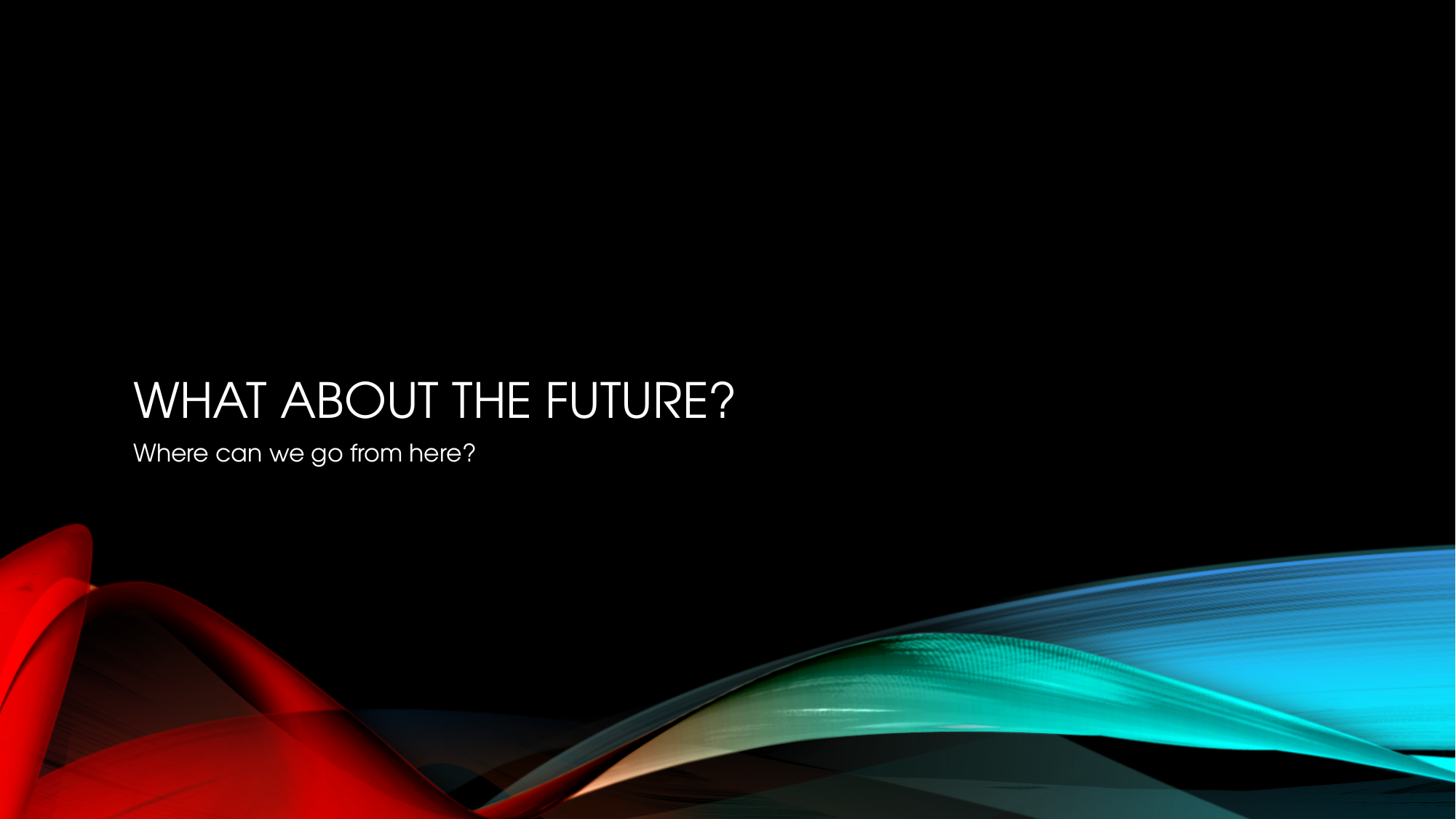

# What about the future?
Where can we go from here?